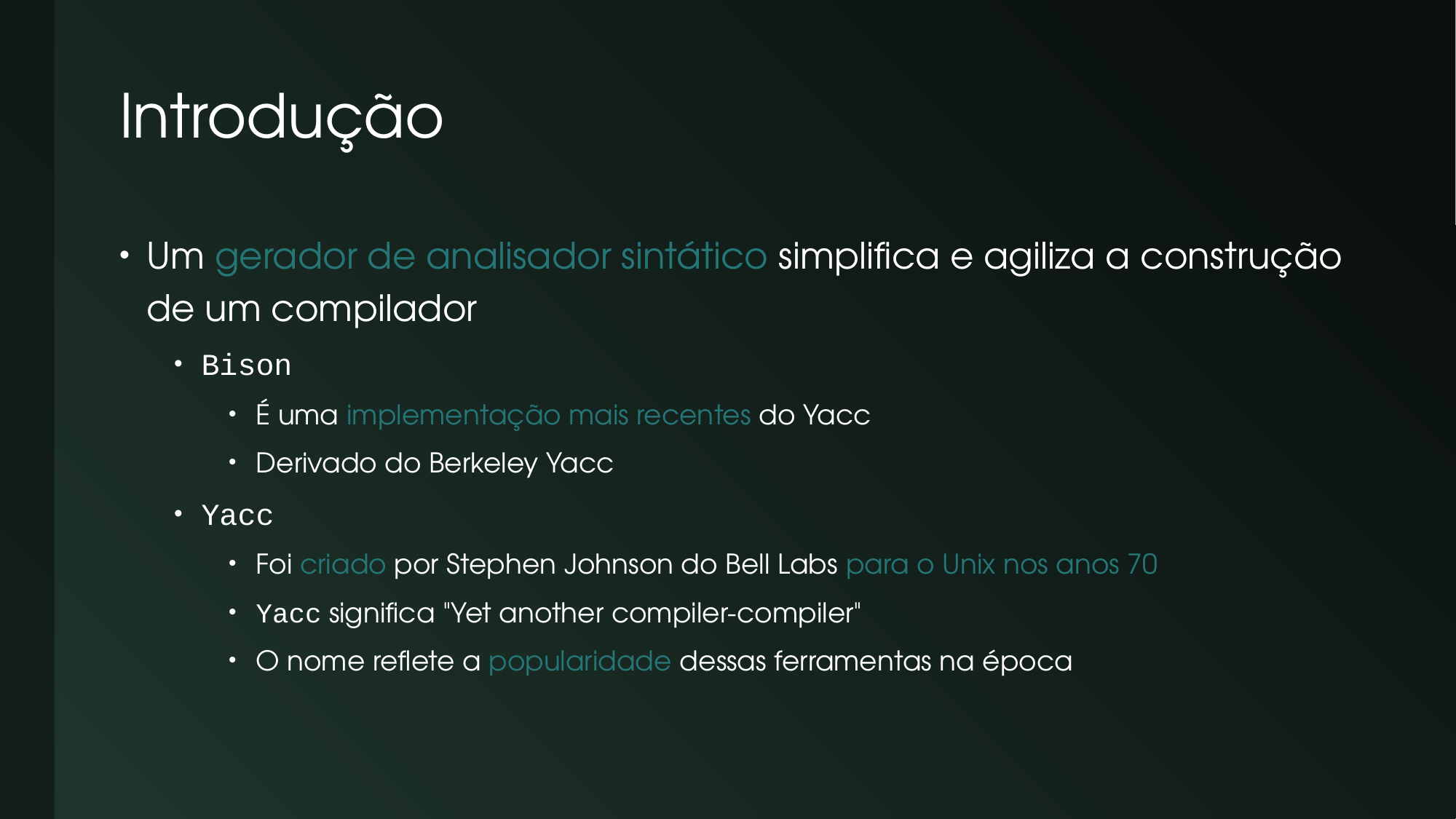

# Introdução
Um gerador de analisador sintático simplifica e agiliza a construção de um compilador
Bison
É uma implementação mais recentes do Yacc
Derivado do Berkeley Yacc
Yacc
Foi criado por Stephen Johnson do Bell Labs para o Unix nos anos 70
Yacc significa "Yet another compiler-compiler"
O nome reflete a popularidade dessas ferramentas na época